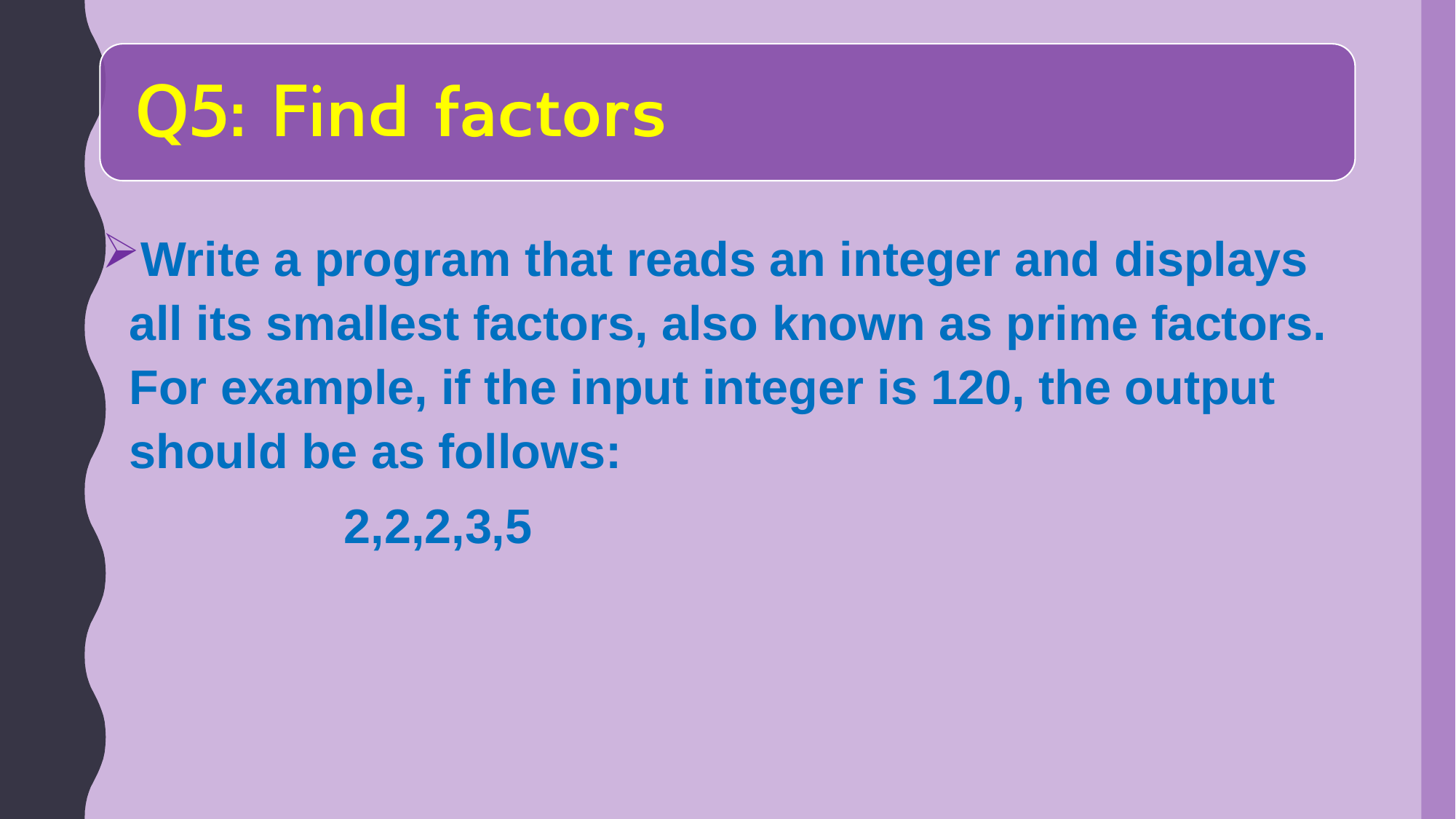

Q5: Find factors
Write a program that reads an integer and displays all its smallest factors, also known as prime factors. For example, if the input integer is 120, the output should be as follows:
                  2,2,2,3,5